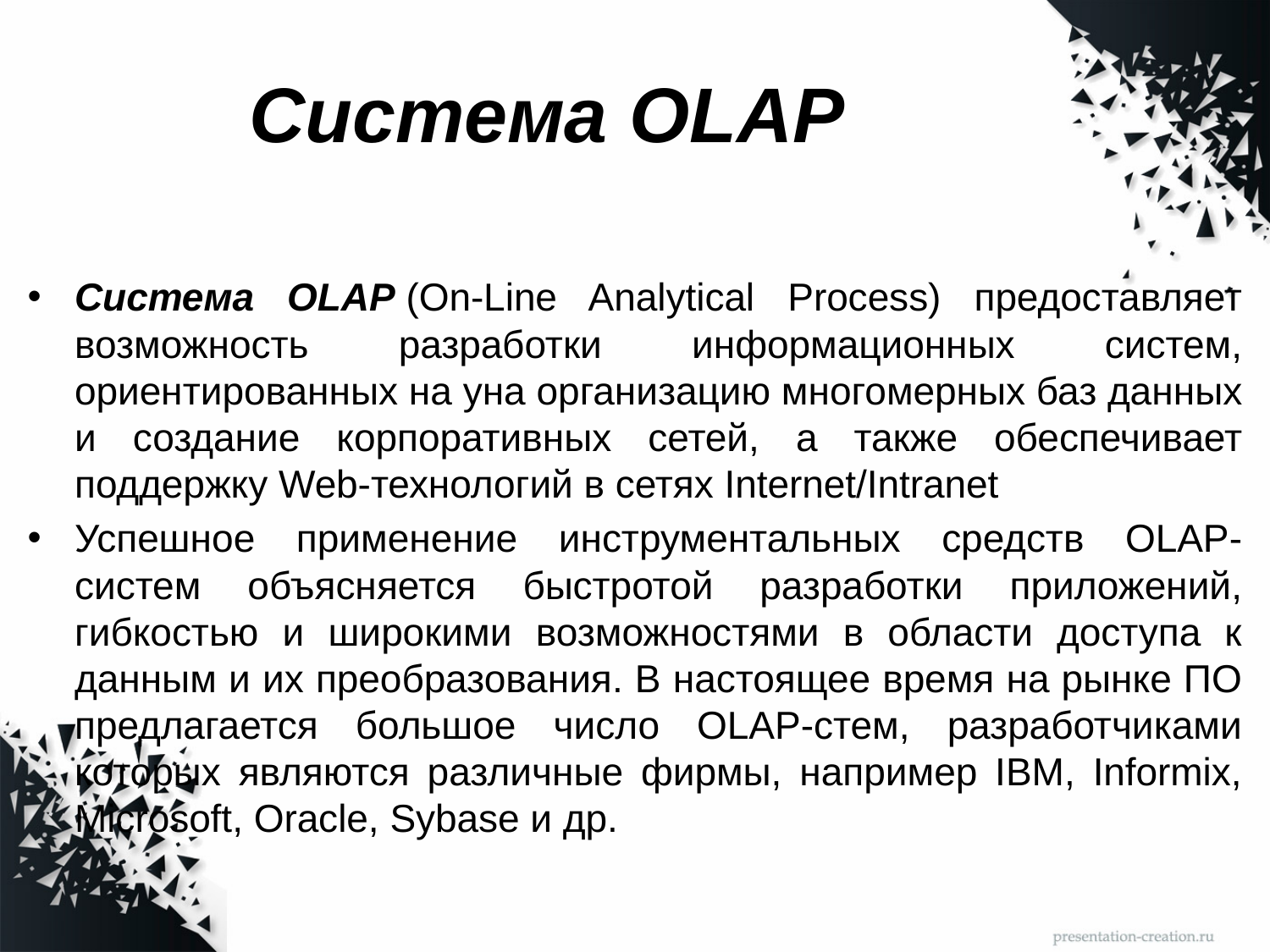

# Система OLAP
Система OLAP (On-Line Analytical Process) предоставляет возможность разработки информационных систем, ориентированных на yна организацию многомерных баз данных и создание корпоративных сетей, а также обеспечивает поддержку Web-технологий в сетях Internet/Intranet
Успешное применение инструментальных средств OLAP-систем объясняется быстротой разработки приложений, гибкостью и широкими возможностями в области доступа к данным и их преобразования. В настоящее время на рынке ПО предлагается большое число OLAP-стем, разработчиками которых являются различные фирмы, например IBM, Informix, Microsoft, Oracle, Sybase и др.